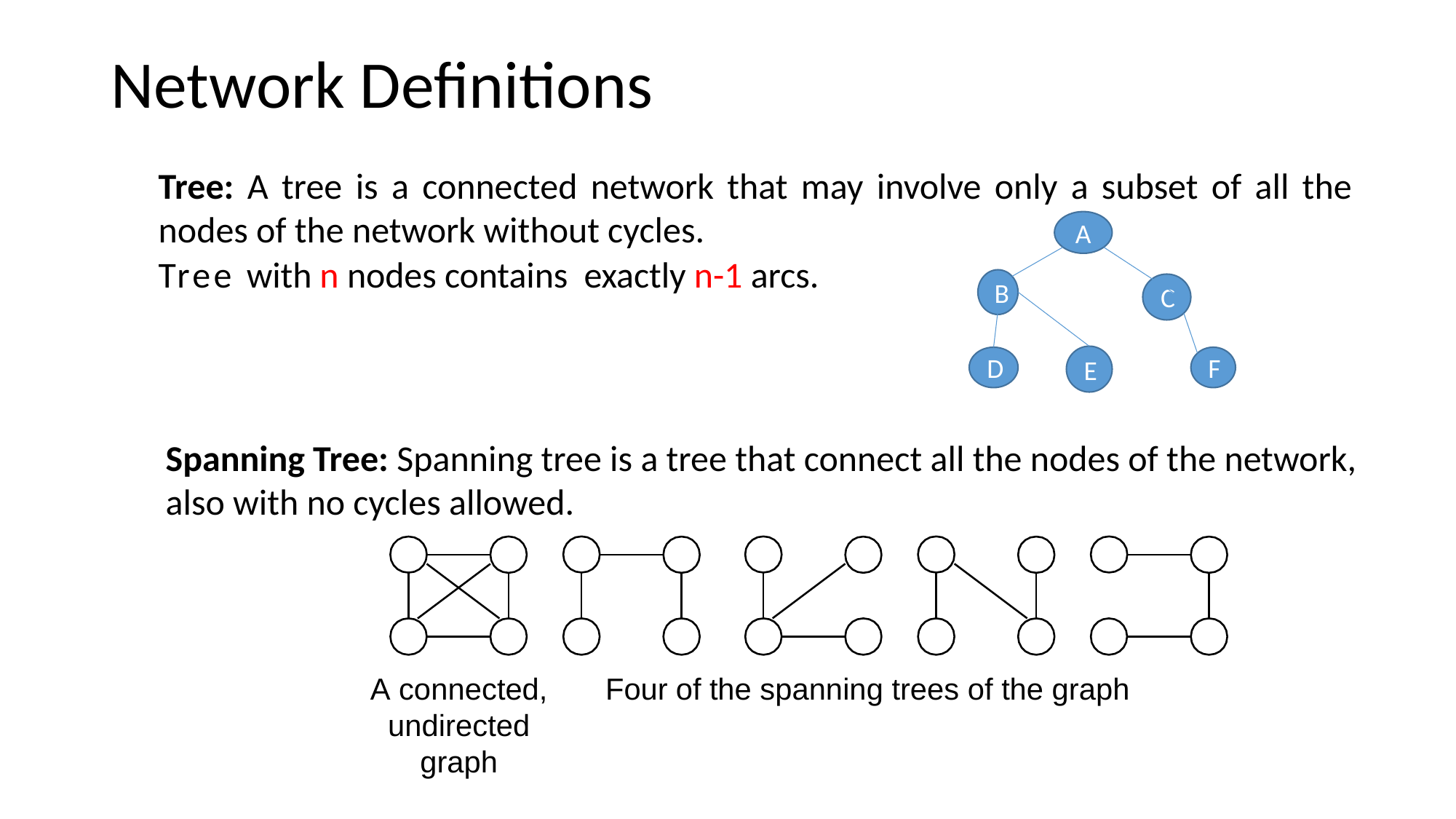

# Network Definitions
Tree: A tree is a connected network that may involve only a subset of all the nodes of the network without cycles.
Tree with n nodes contains  exactly n-1 arcs.

A
B
C
E
D
F
Spanning Tree: Spanning tree is a tree that connect all the nodes of the network, also with no cycles allowed.

Four of the spanning trees of the graph
A connected,  undirected  graph